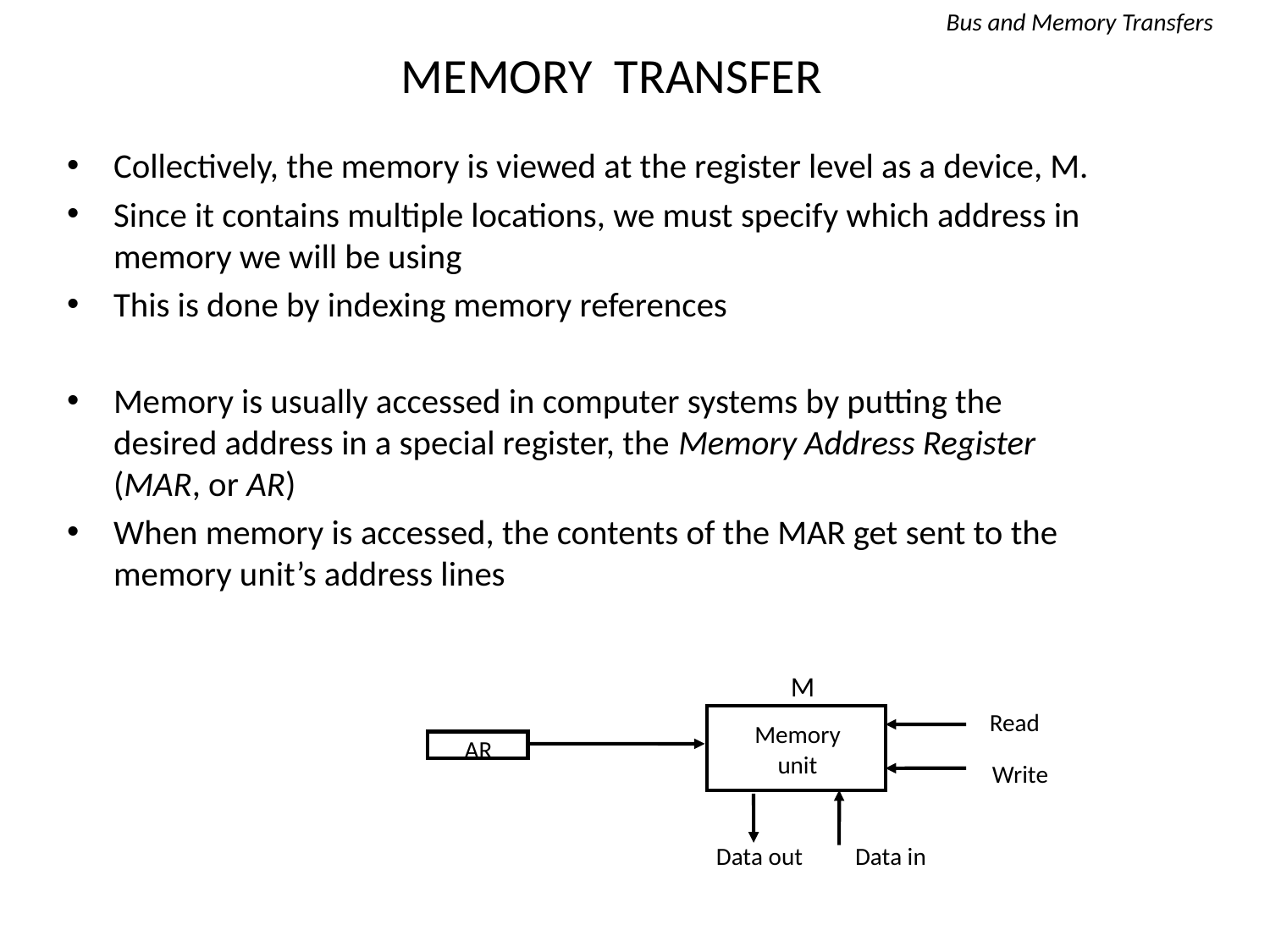

Bus and Memory Transfers
# MEMORY  TRANSFER
Collectively, the memory is viewed at the register level as a device, M.
Since it contains multiple locations, we must specify which address in memory we will be using
This is done by indexing memory references

Memory is usually accessed in computer systems by putting the desired address in a special register, the Memory Address Register (MAR, or AR)
When memory is accessed, the contents of the MAR get sent to the memory unit’s address lines

M
Read

Memory
unit

AR

Write

Data out
Data in